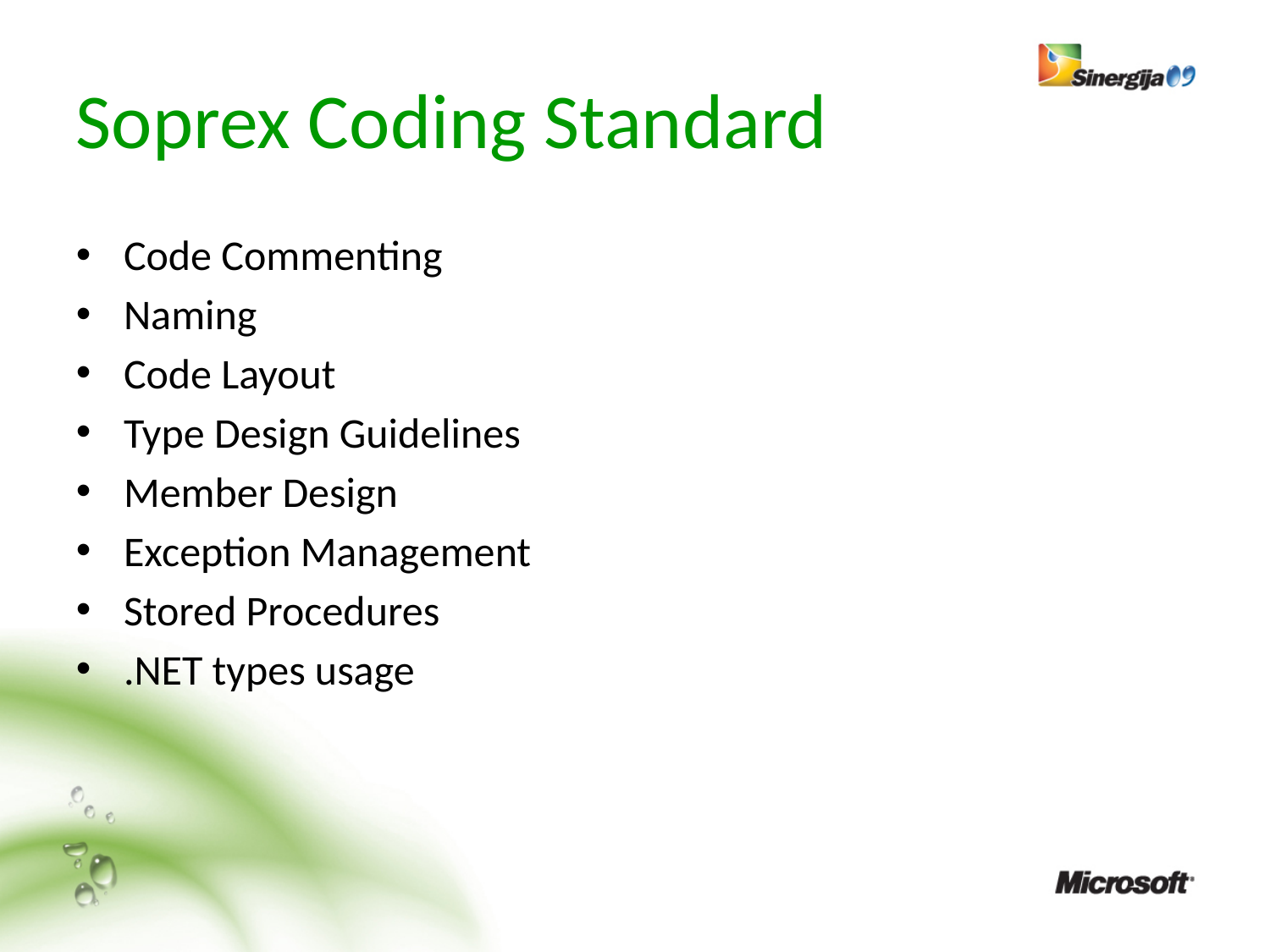

# Soprex Coding Standard
Code Commenting
Naming
Code Layout
Type Design Guidelines
Member Design
Exception Management
Stored Procedures
.NET types usage